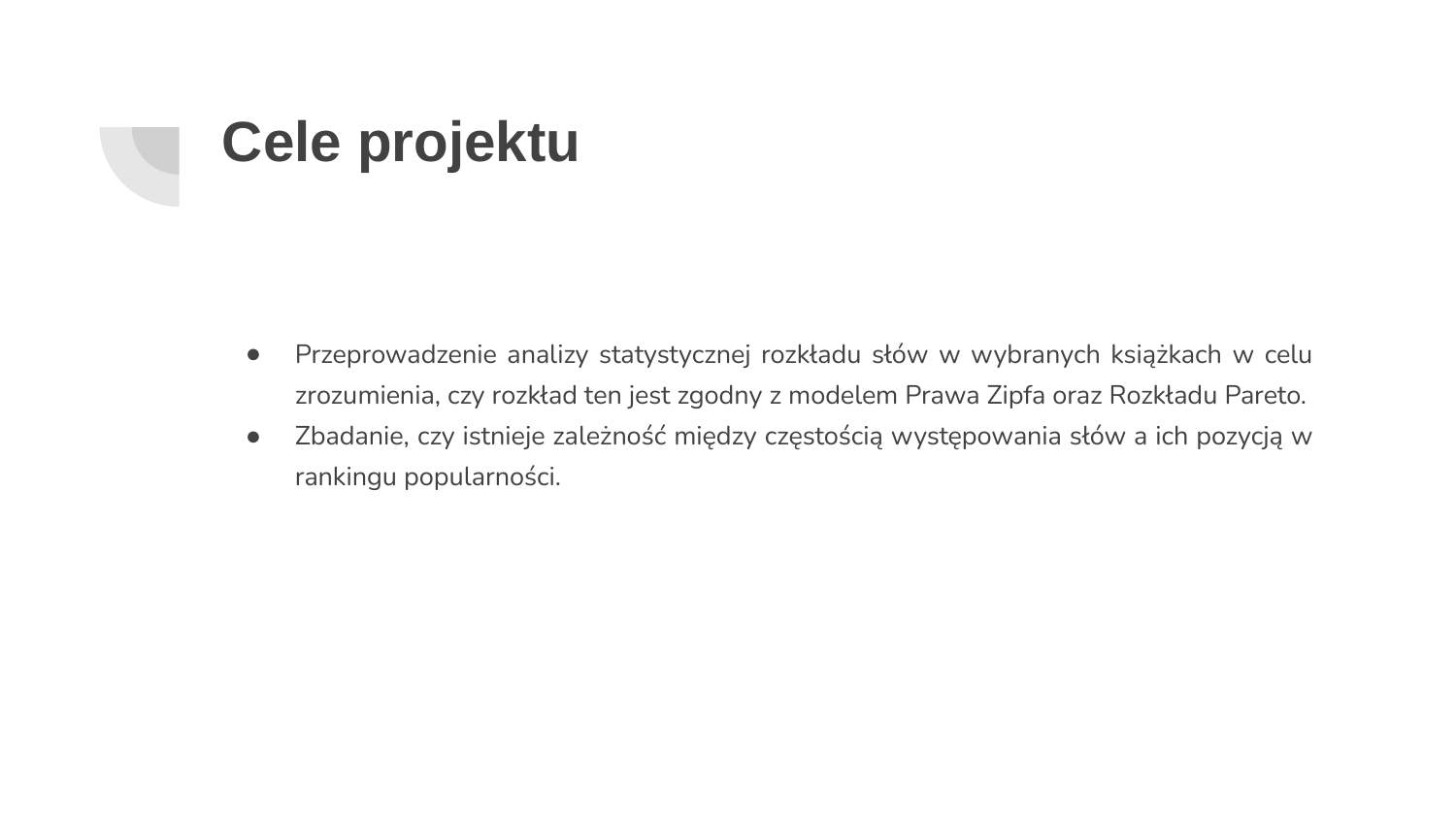

# Cele projektu
Przeprowadzenie analizy statystycznej rozkładu słów w wybranych książkach w celu zrozumienia, czy rozkład ten jest zgodny z modelem Prawa Zipfa oraz Rozkładu Pareto.
Zbadanie, czy istnieje zależność między częstością występowania słów a ich pozycją w rankingu popularności.